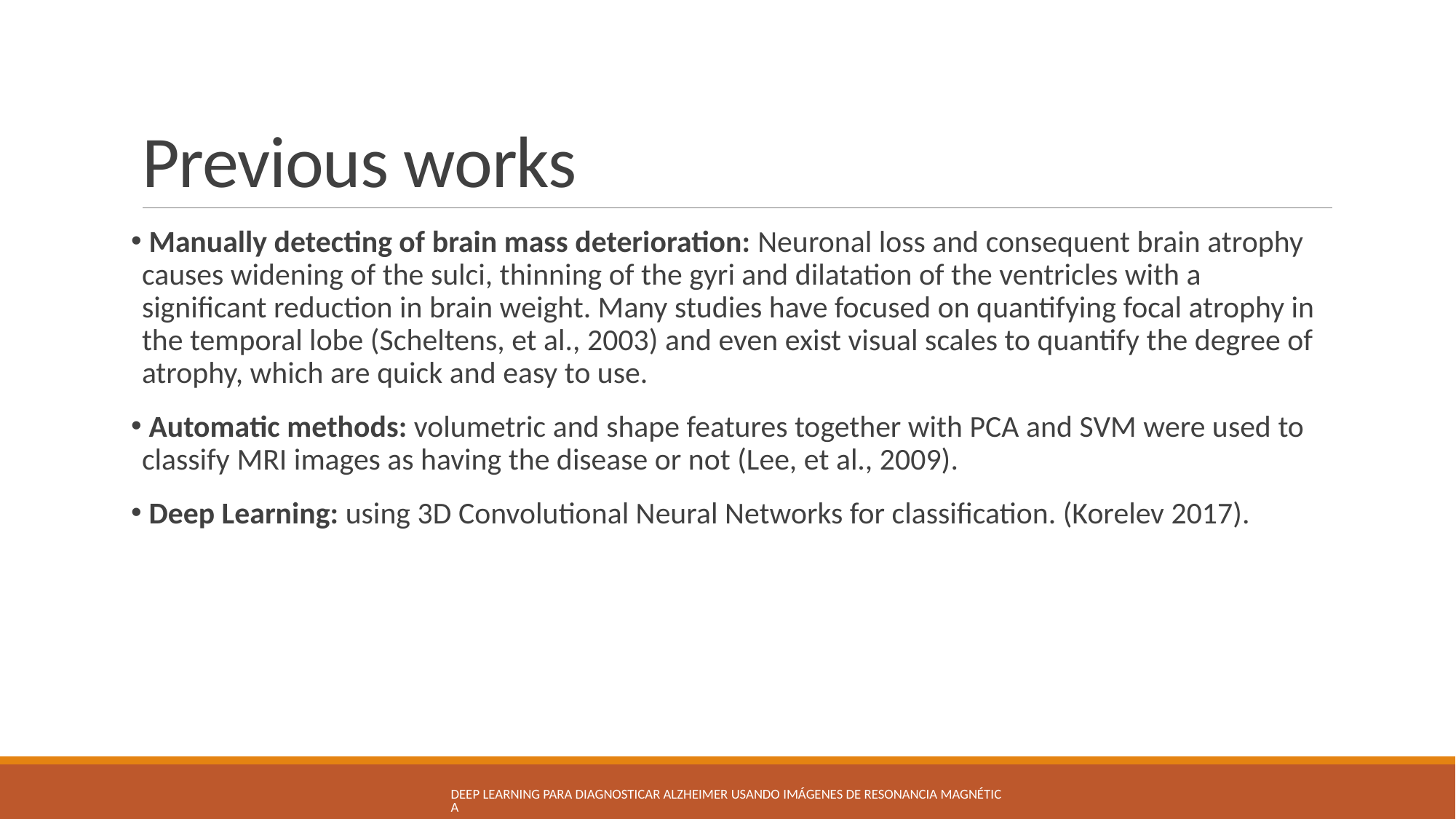

# Previous works
 Manually detecting of brain mass deterioration: Neuronal loss and consequent brain atrophy causes widening of the sulci, thinning of the gyri and dilatation of the ventricles with a significant reduction in brain weight. Many studies have focused on quantifying focal atrophy in the temporal lobe (Scheltens, et al., 2003) and even exist visual scales to quantify the degree of atrophy, which are quick and easy to use.
 Automatic methods: volumetric and shape features together with PCA and SVM were used to classify MRI images as having the disease or not (Lee, et al., 2009).
 Deep Learning: using 3D Convolutional Neural Networks for classification. (Korelev 2017).

Deep Learning para diagnosticar Alzheimer usando imágenes de resonancia magnética